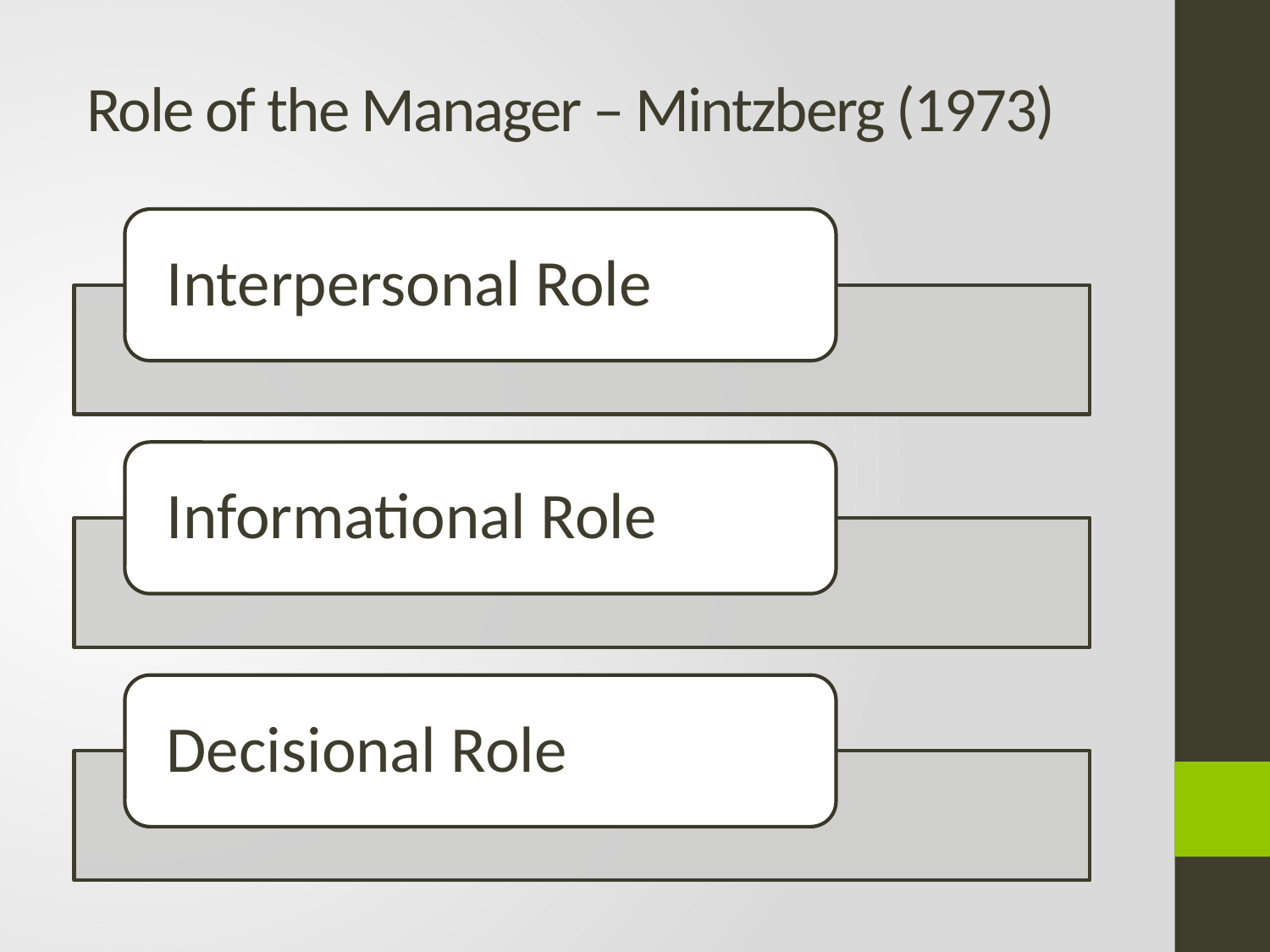

# Role of the Manager – Mintzberg (1973)
Interpersonal Role
Informational Role
Decisional Role